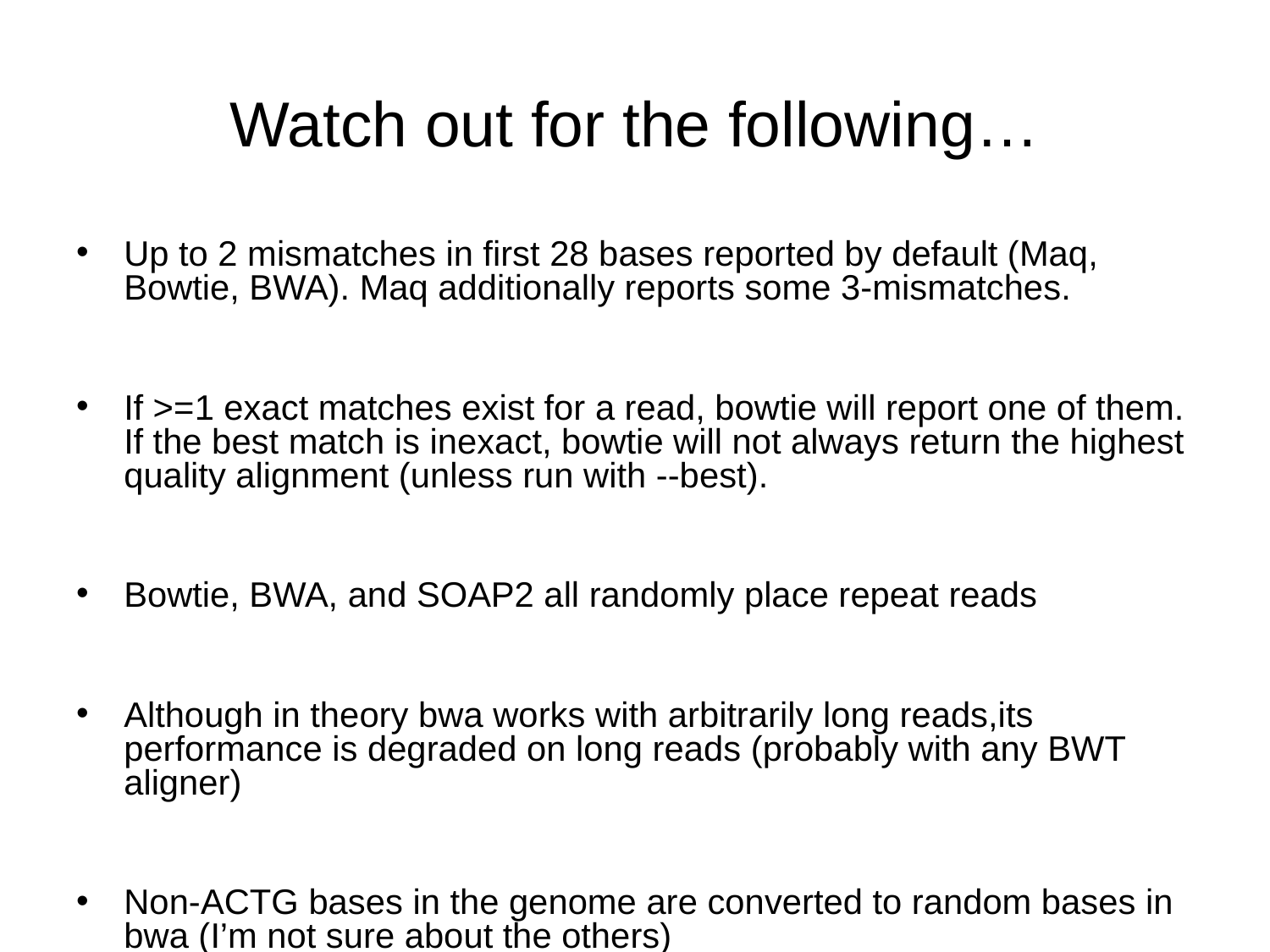

Watch out for the following…
Up to 2 mismatches in first 28 bases reported by default (Maq, Bowtie, BWA). Maq additionally reports some 3-mismatches.

If >=1 exact matches exist for a read, bowtie will report one of them. If the best match is inexact, bowtie will not always return the highest quality alignment (unless run with --best).

Bowtie, BWA, and SOAP2 all randomly place repeat reads

Although in theory bwa works with arbitrarily long reads,its performance is degraded on long reads (probably with any BWT aligner)

Non-ACTG bases in the genome are converted to random bases in bwa (I’m not sure about the others)